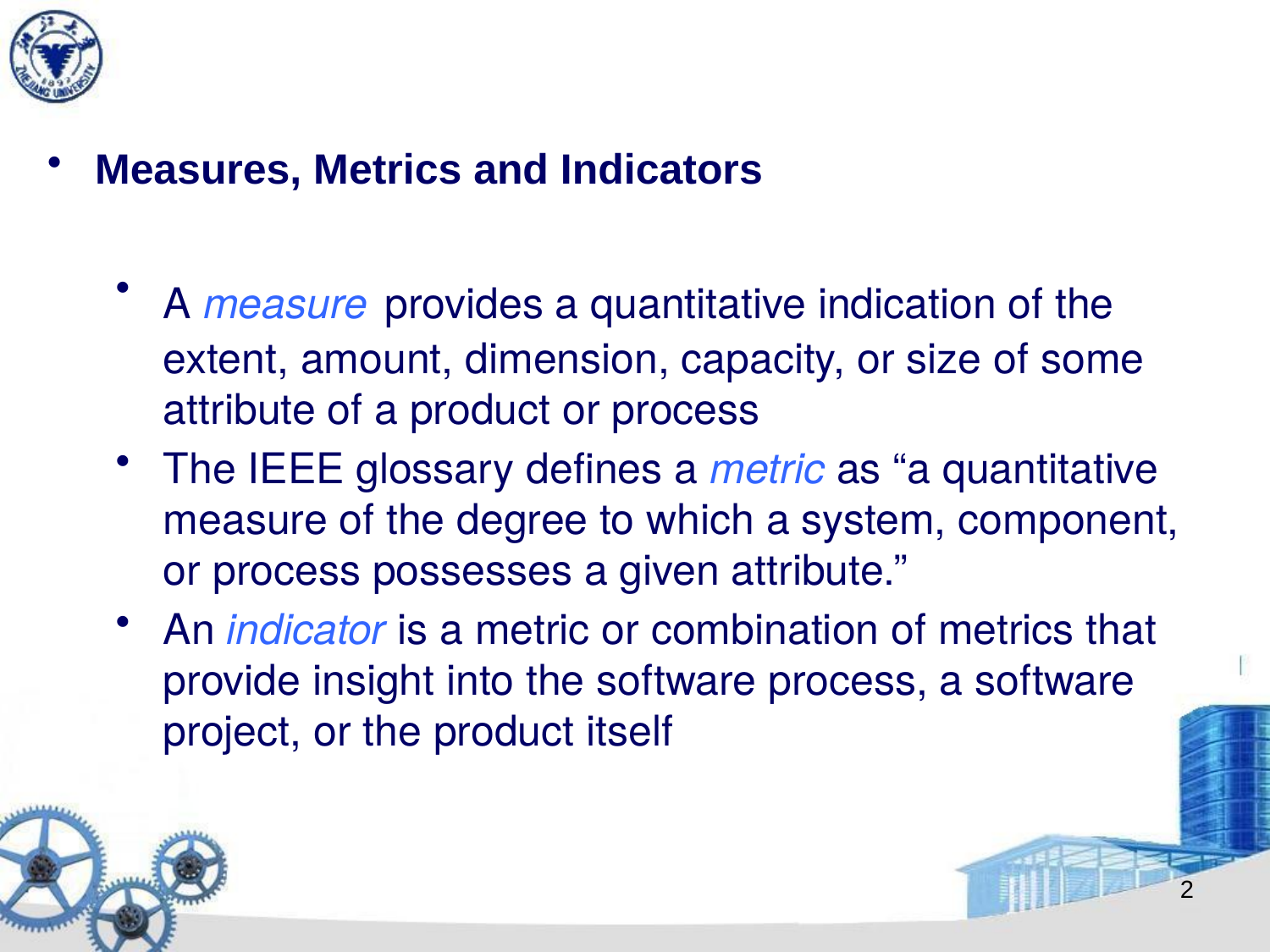

Measures, Metrics and Indicators
A measure provides a quantitative indication of the extent, amount, dimension, capacity, or size of some attribute of a product or process
The IEEE glossary defines a metric as “a quantitative measure of the degree to which a system, component, or process possesses a given attribute.”
An indicator is a metric or combination of metrics that provide insight into the software process, a software project, or the product itself
2